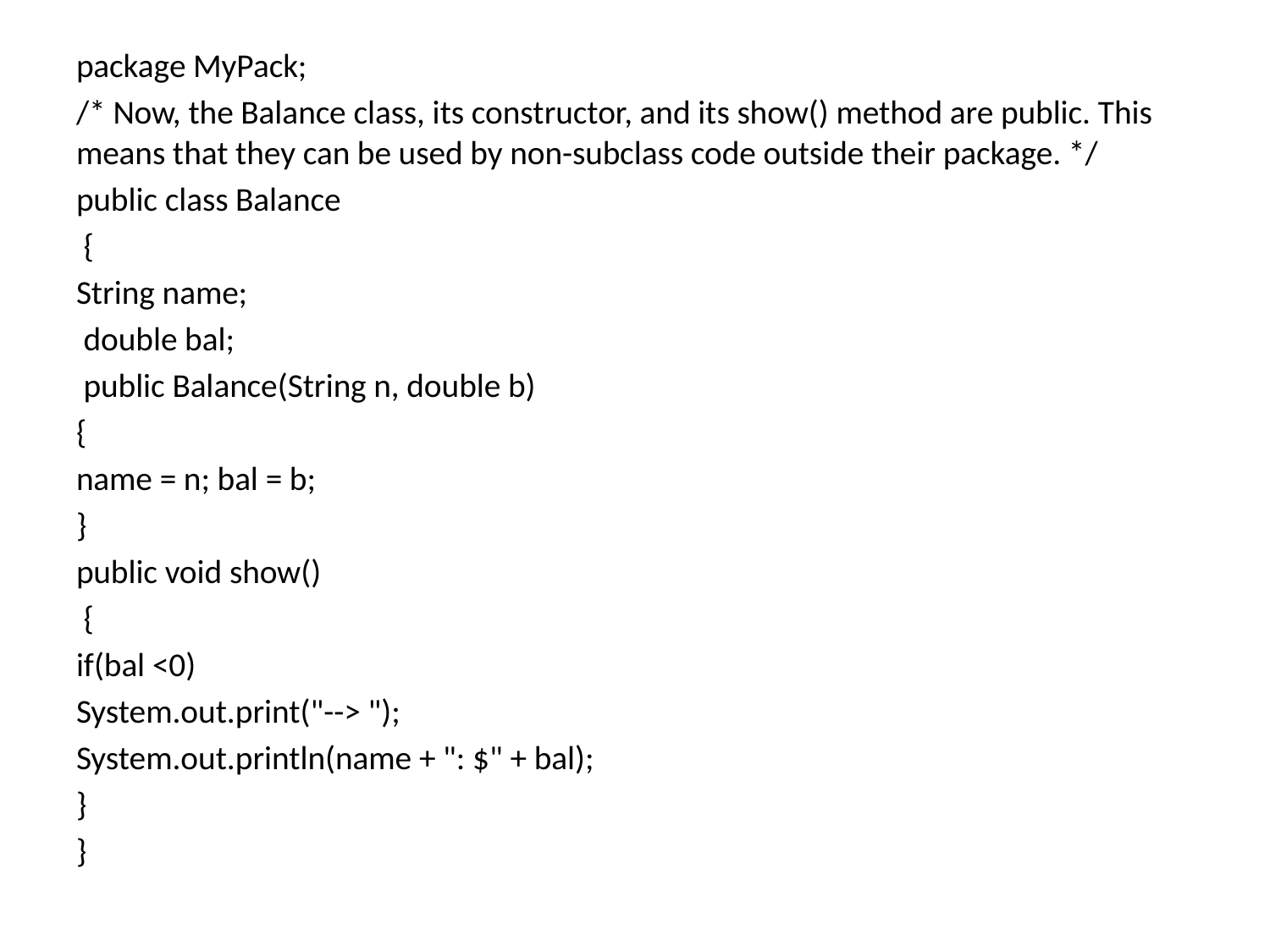

#
package MyPack;
/* Now, the Balance class, its constructor, and its show() method are public. This means that they can be used by non-subclass code outside their package. */
public class Balance
 {
String name;
 double bal;
 public Balance(String n, double b)
{
name = n; bal = b;
}
public void show()
 {
if(bal <0)
System.out.print("--> ");
System.out.println(name + ": $" + bal);
}
}